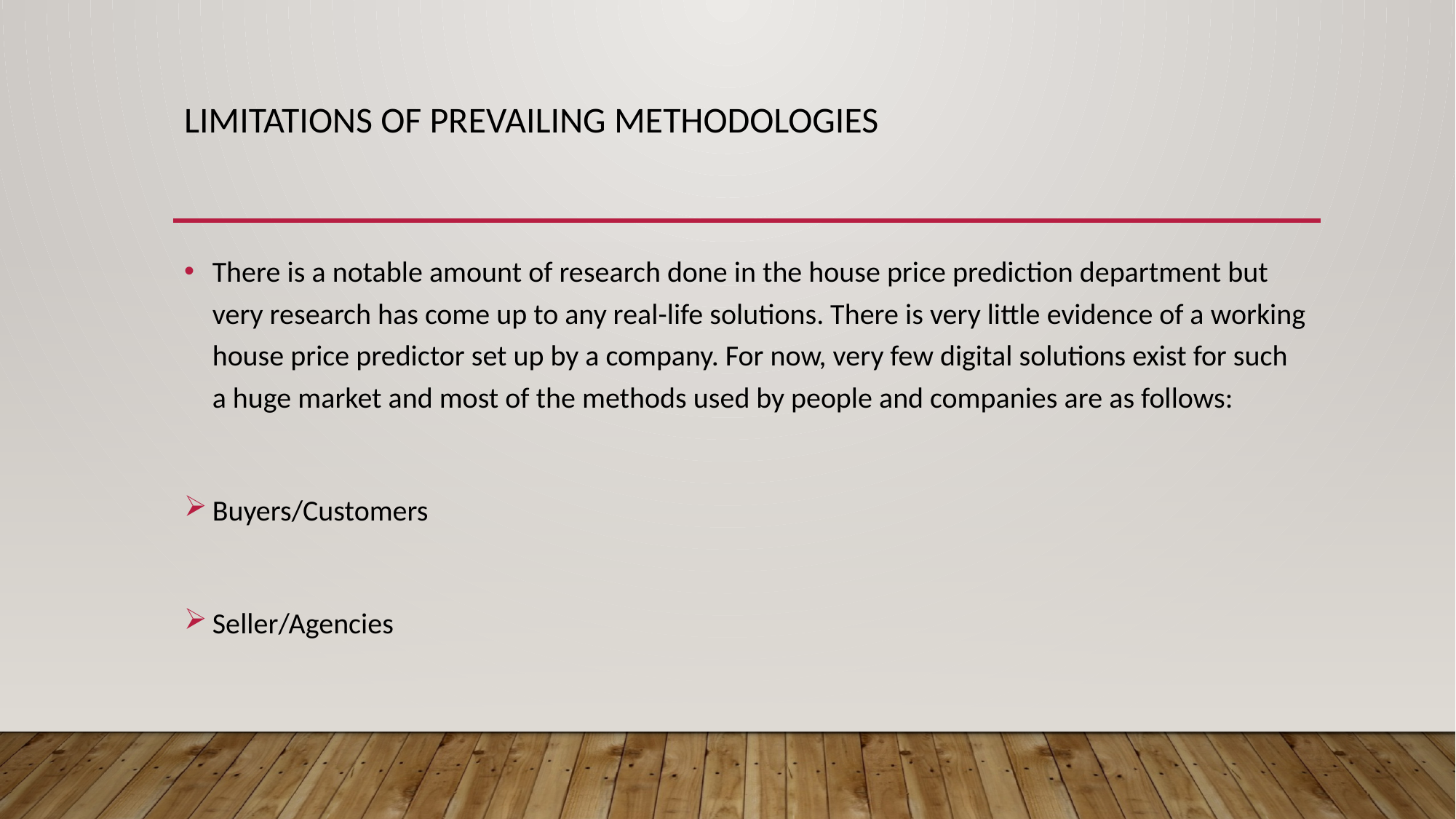

# LIMITATIONS OF PREVAILING METHODOLOGIES
There is a notable amount of research done in the house price prediction department but very research has come up to any real-life solutions. There is very little evidence of a working house price predictor set up by a company. For now, very few digital solutions exist for such a huge market and most of the methods used by people and companies are as follows:

Buyers/Customers

Seller/Agencies